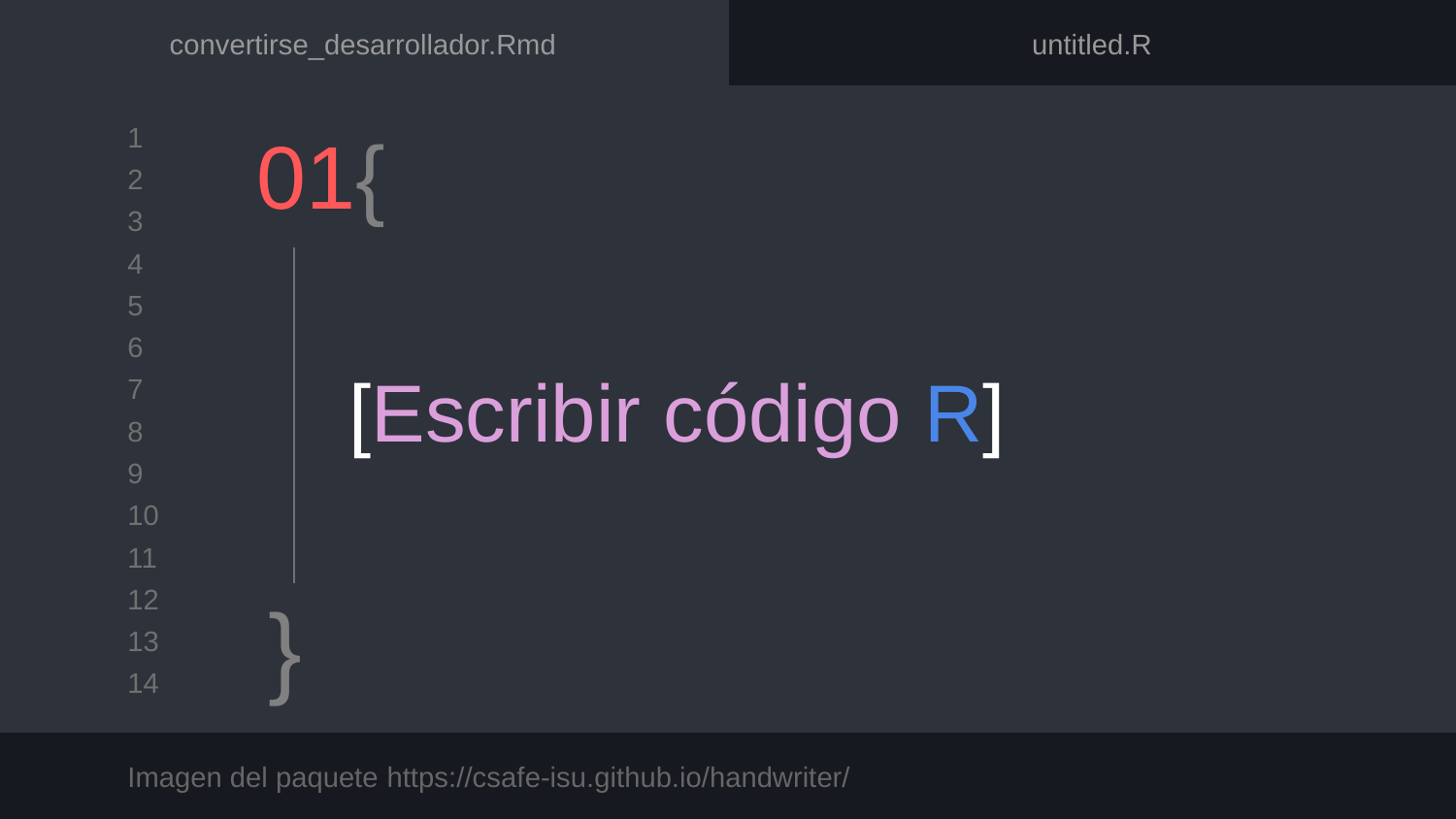

convertirse_desarrollador.Rmd
untitled.R
01{
[Escribir código R]
}
Imagen del paquete https://csafe-isu.github.io/handwriter/